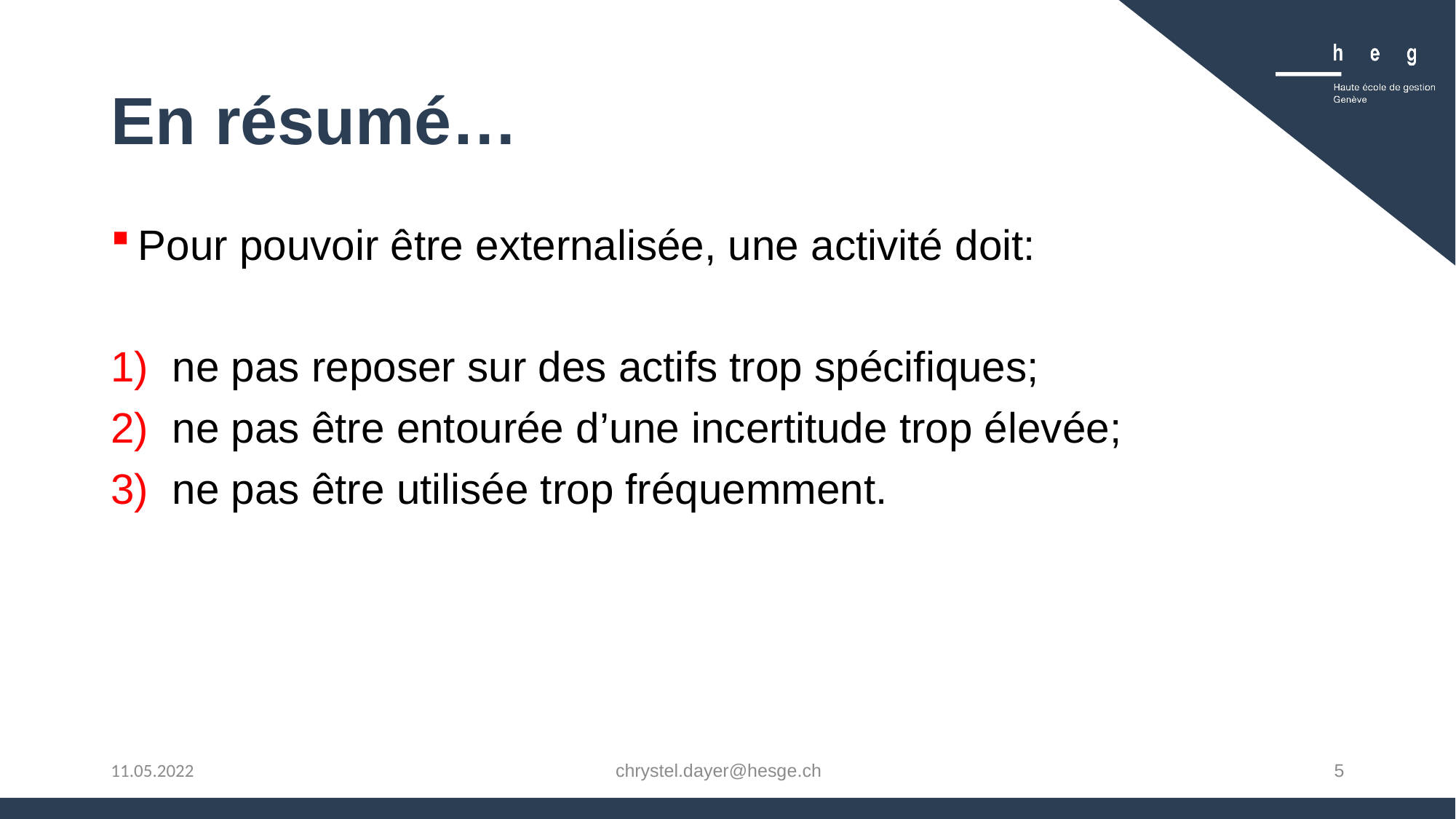

# En résumé…
Pour pouvoir être externalisée, une activité doit:

ne pas reposer sur des actifs trop spécifiques;
ne pas être entourée d’une incertitude trop élevée;
ne pas être utilisée trop fréquemment.

chrystel.dayer@hesge.ch
5